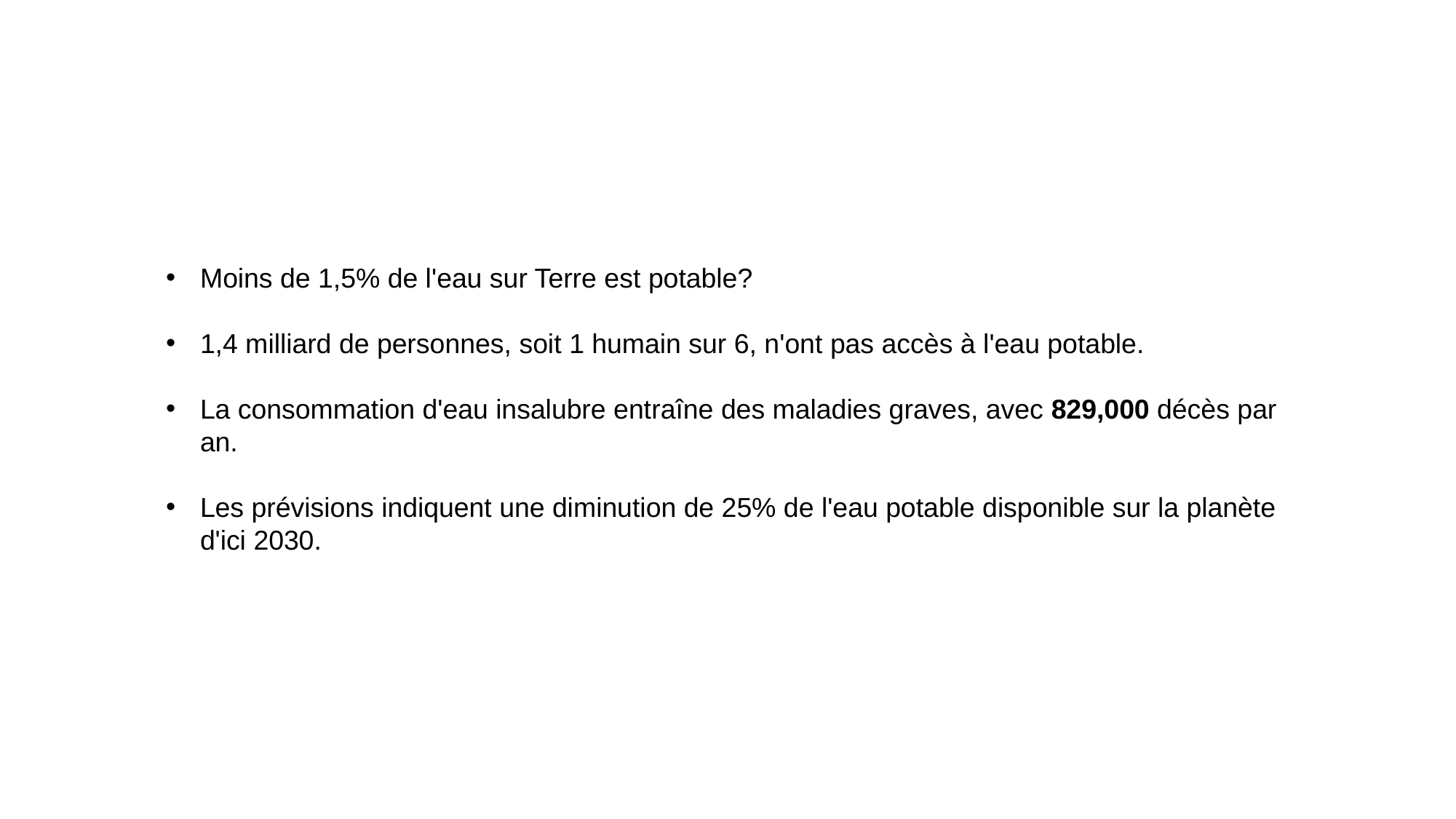

Moins de 1,5% de l'eau sur Terre est potable?

1,4 milliard de personnes, soit 1 humain sur 6, n'ont pas accès à l'eau potable.

La consommation d'eau insalubre entraîne des maladies graves, avec 829,000 décès par an.

Les prévisions indiquent une diminution de 25% de l'eau potable disponible sur la planète d'ici 2030.